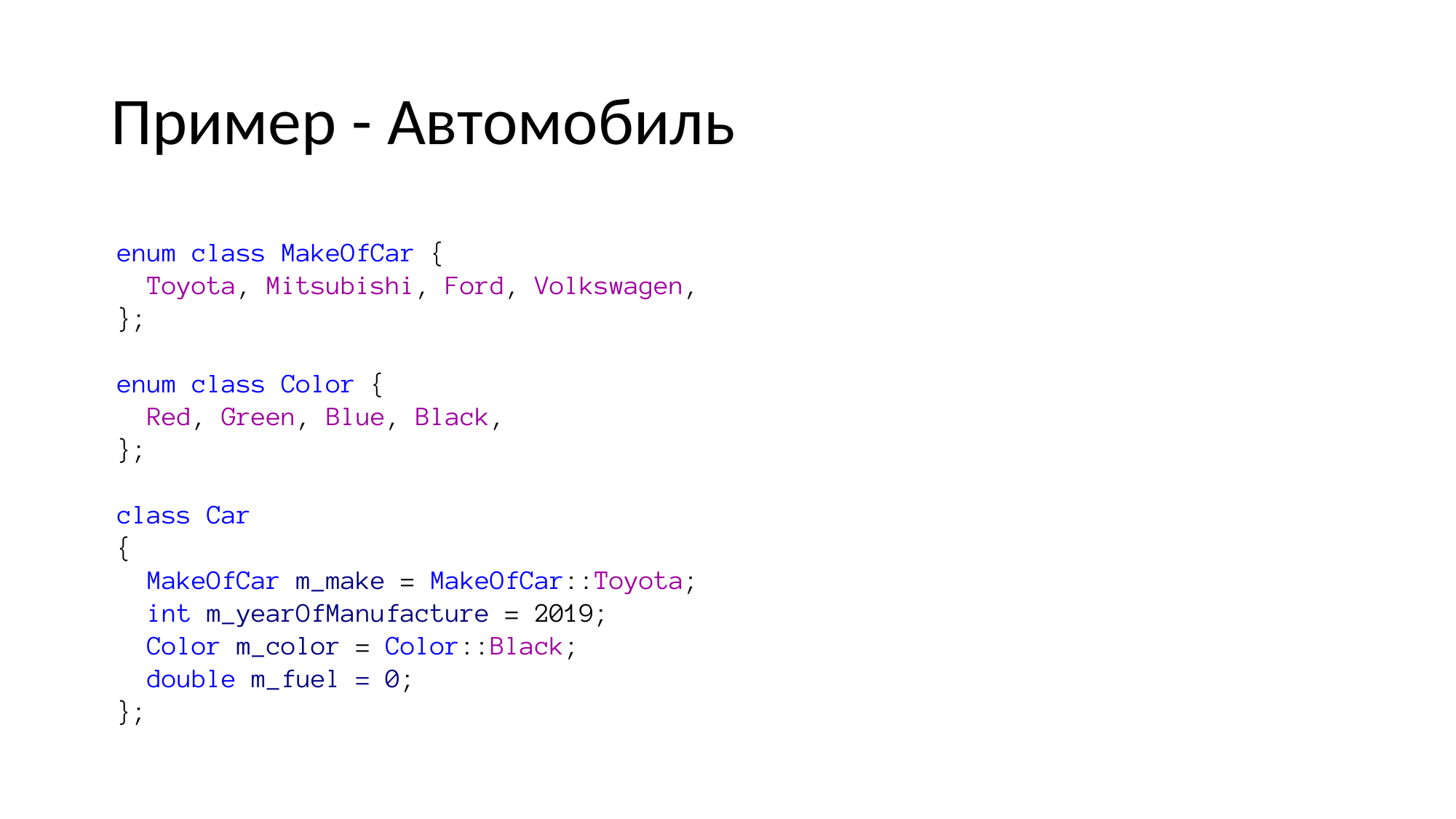

# Пример - Автомобиль
enum class MakeOfCar {
  Toyota, Mitsubishi, Ford, Volkswagen,
};

enum class Color {
  Red, Green, Blue, Black,
};

class Car
{
  MakeOfCar m_make = MakeOfCar::Toyota;
  int m_yearOfManufacture = 2019;
  Color m_color = Color::Black;
  double m_fuel = 0;
};